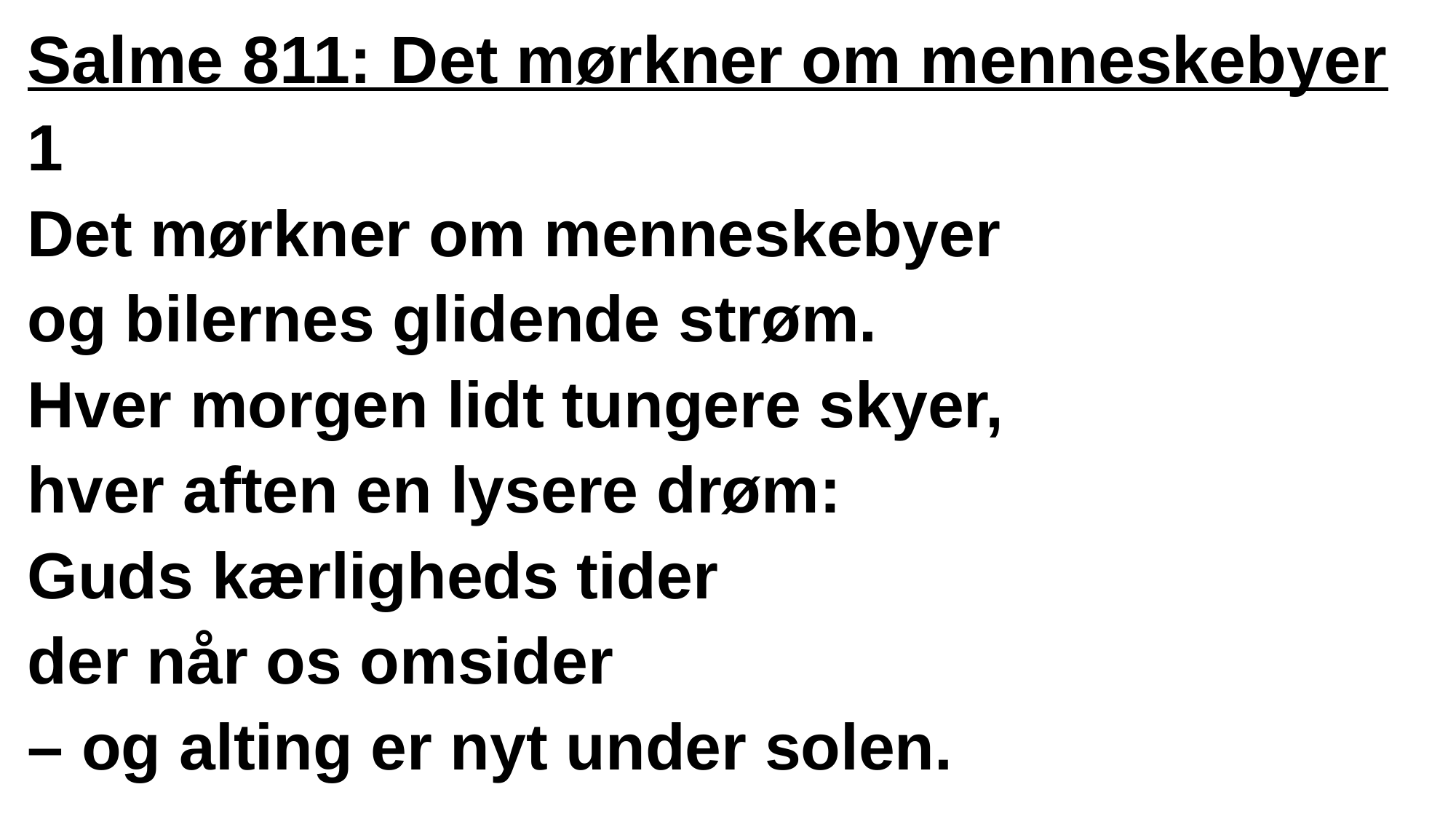

# Salme 811: Det mørkner om menneskebyer
1
Det mørkner om menneskebyer
og bilernes glidende strøm.
Hver morgen lidt tungere skyer,
hver aften en lysere drøm:
Guds kærligheds tider
der når os omsider
– og alting er nyt under solen.